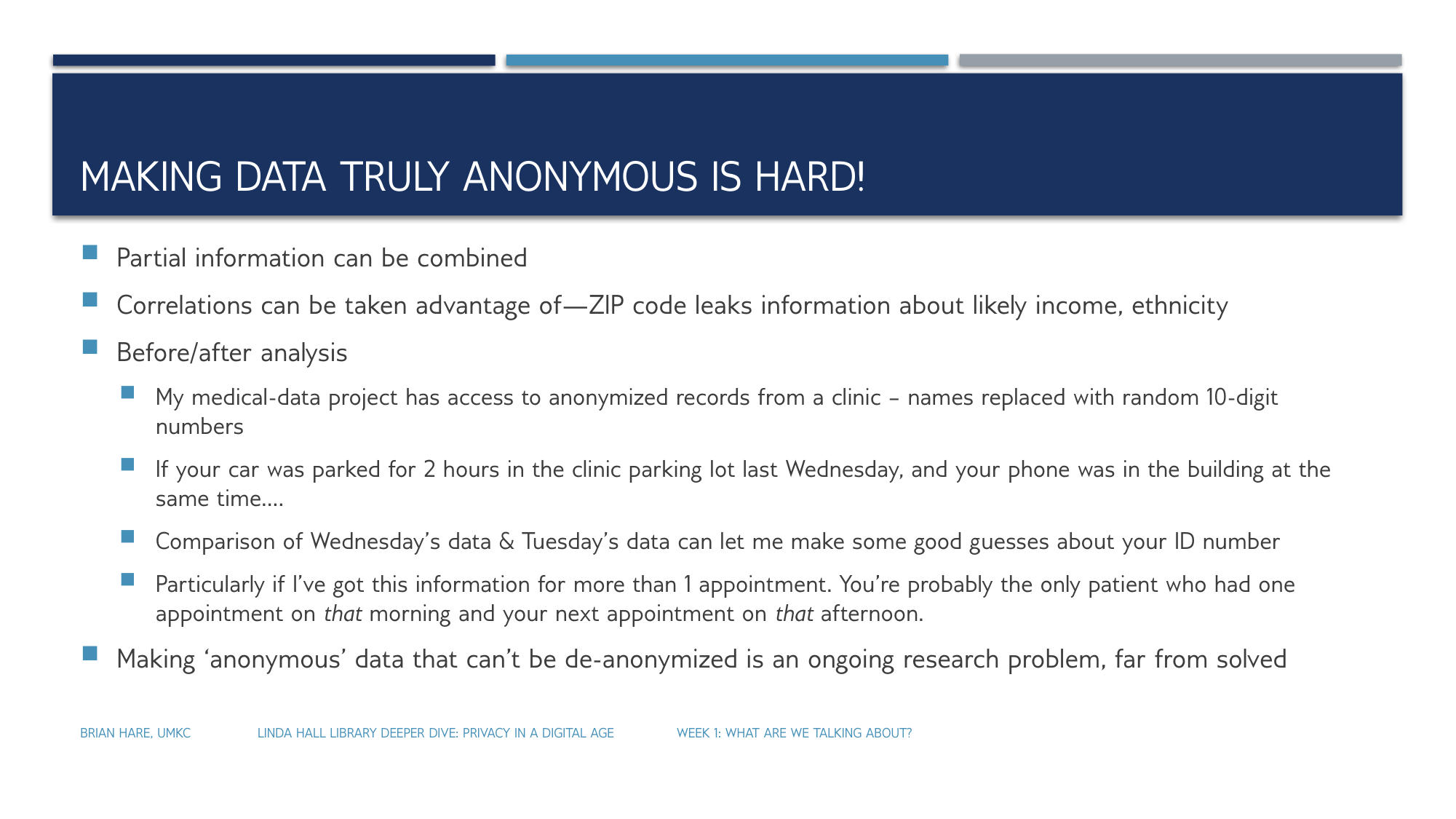

# Making data truly anonymous is hard!
Partial information can be combined
Correlations can be taken advantage of—ZIP code leaks information about likely income, ethnicity
Before/after analysis
My medical-data project has access to anonymized records from a clinic – names replaced with random 10-digit numbers
If your car was parked for 2 hours in the clinic parking lot last Wednesday, and your phone was in the building at the same time….
Comparison of Wednesday’s data & Tuesday’s data can let me make some good guesses about your ID number
Particularly if I’ve got this information for more than 1 appointment. You’re probably the only patient who had one appointment on that morning and your next appointment on that afternoon.
Making ‘anonymous’ data that can’t be de-anonymized is an ongoing research problem, far from solved

Brian Hare, UMKC                Linda Hall Library Deeper Dive: Privacy in a Digital Age               Week 1: What are we talking about?